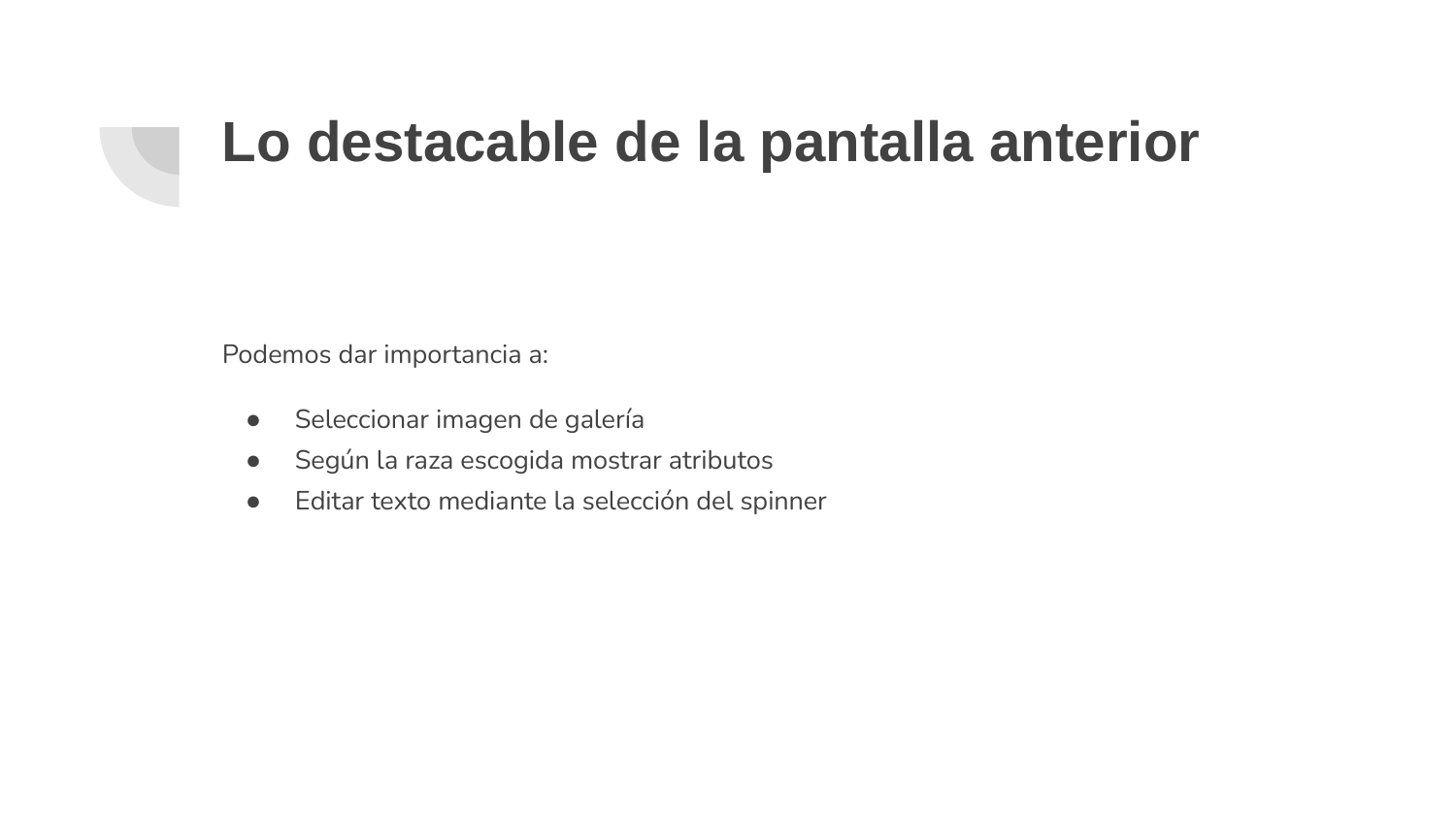

# Lo destacable de la pantalla anterior
Podemos dar importancia a:
Seleccionar imagen de galería
Según la raza escogida mostrar atributos
Editar texto mediante la selección del spinner